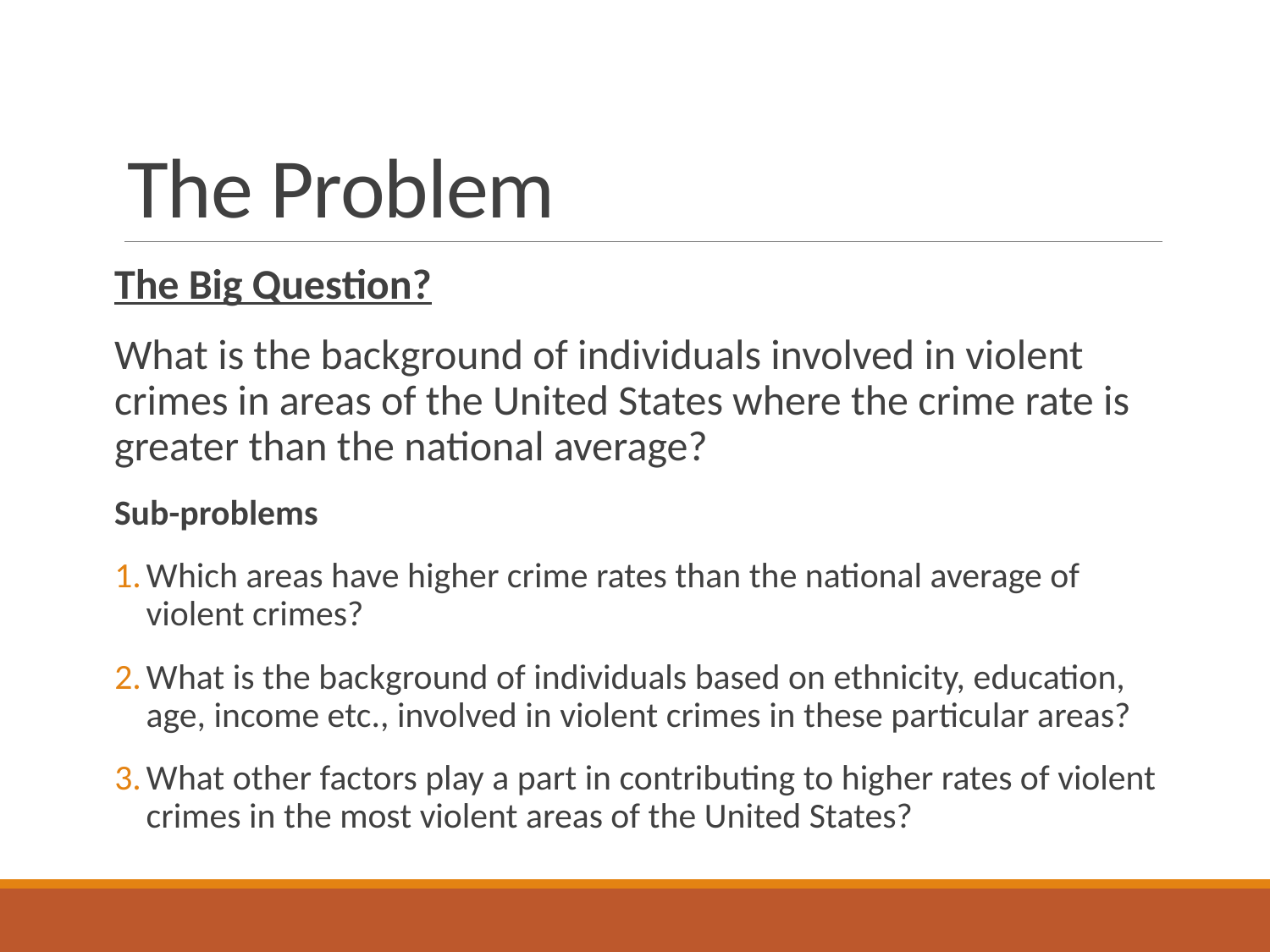

# The Problem
The Big Question?
What is the background of individuals involved in violent crimes in areas of the United States where the crime rate is greater than the national average?
Sub-problems
Which areas have higher crime rates than the national average of violent crimes?
What is the background of individuals based on ethnicity, education, age, income etc., involved in violent crimes in these particular areas?
What other factors play a part in contributing to higher rates of violent crimes in the most violent areas of the United States?